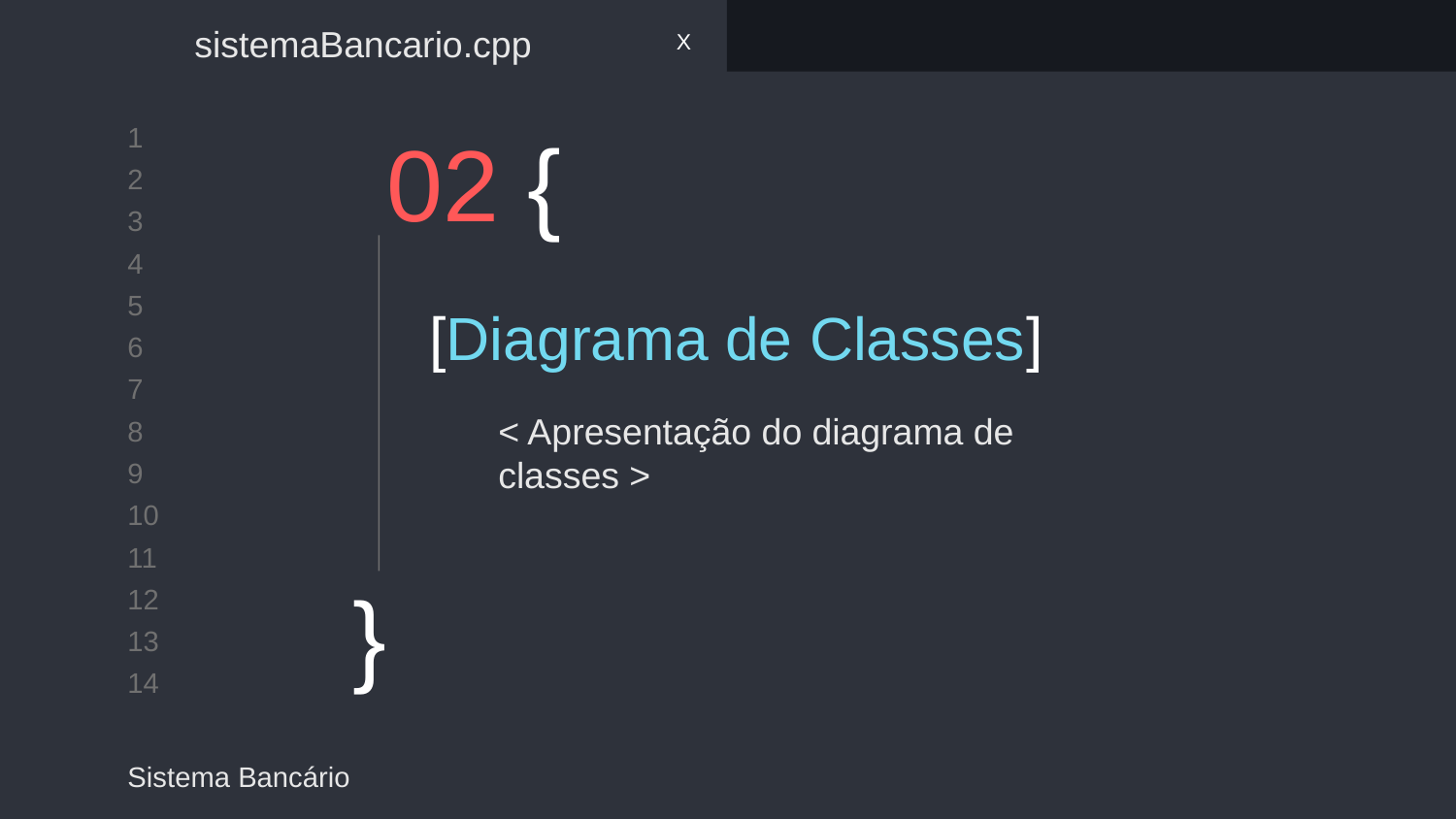

sistemaBancario.cpp
X
# 02 {
[Diagrama de Classes]
< Apresentação do diagrama de classes >
}
Sistema Bancário